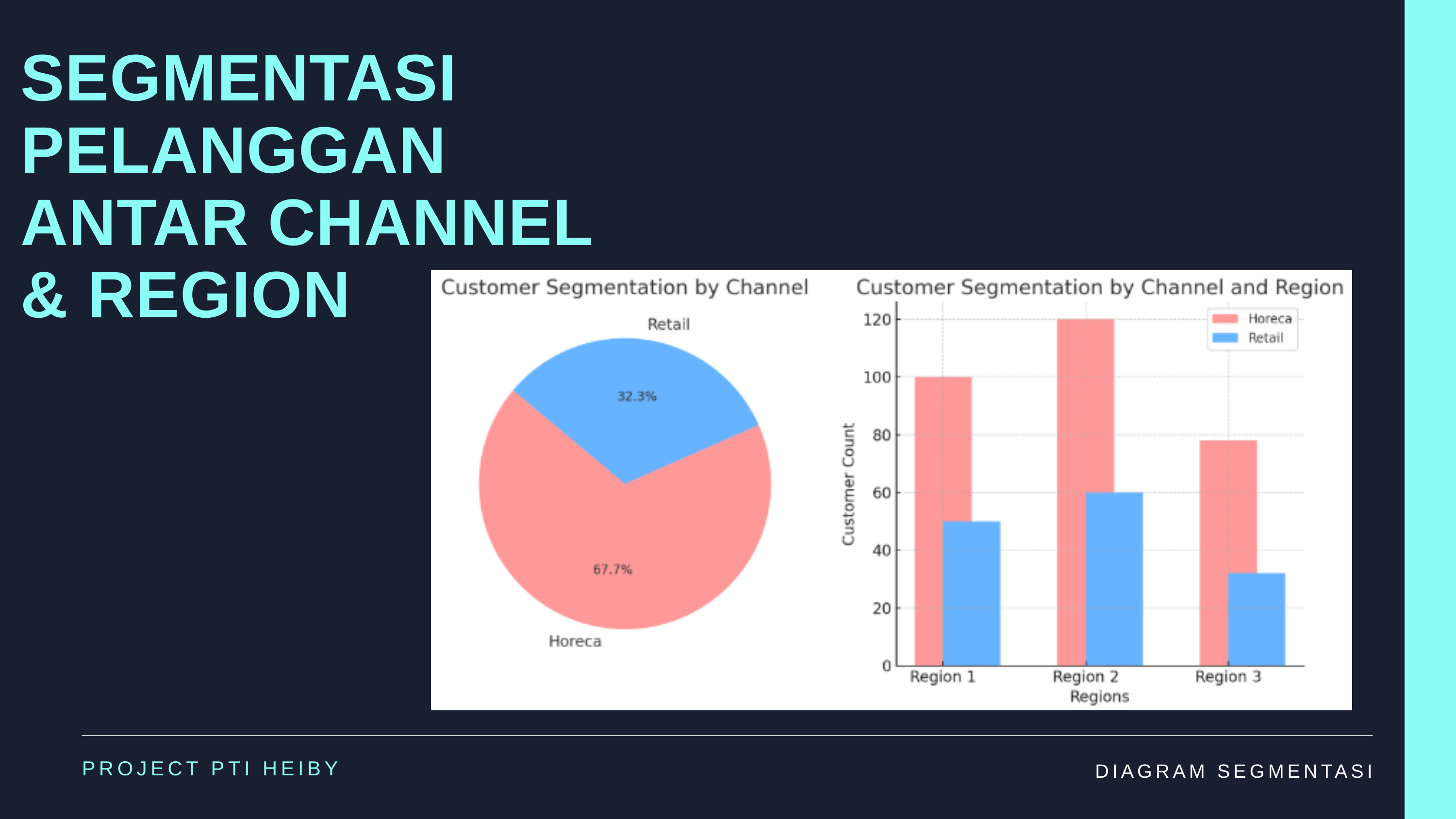

SEGMENTASI PELANGGAN ANTAR CHANNEL & REGION

PROJECT PTI HEIBY
DIAGRAM SEGMENTASI
ANALISIS PENGELUARAN